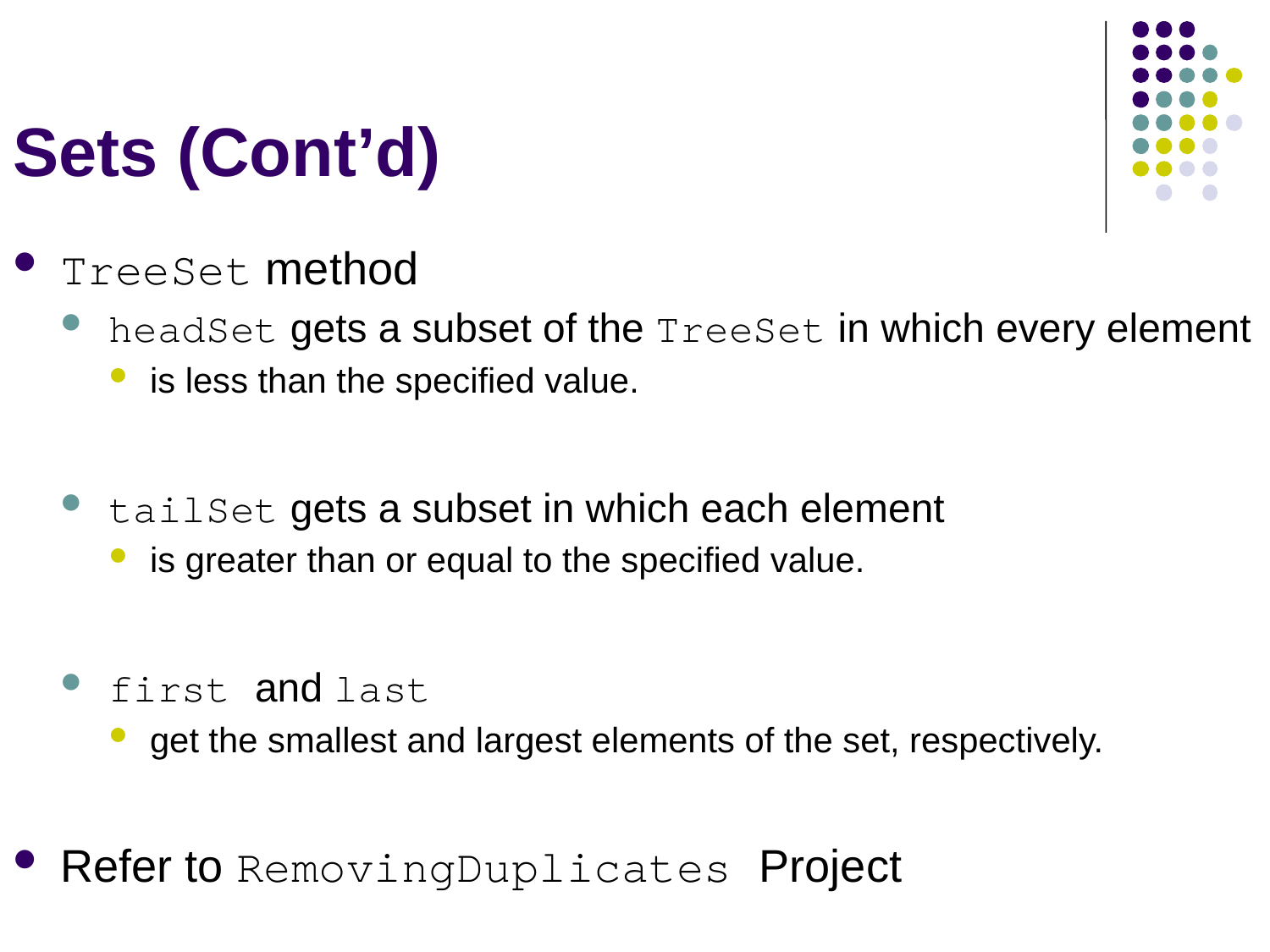

# Sets (Cont’d)
TreeSet method
headSet gets a subset of the TreeSet in which every element
is less than the specified value.

tailSet gets a subset in which each element
is greater than or equal to the specified value.

first and last
get the smallest and largest elements of the set, respectively.

Refer to RemovingDuplicates Project